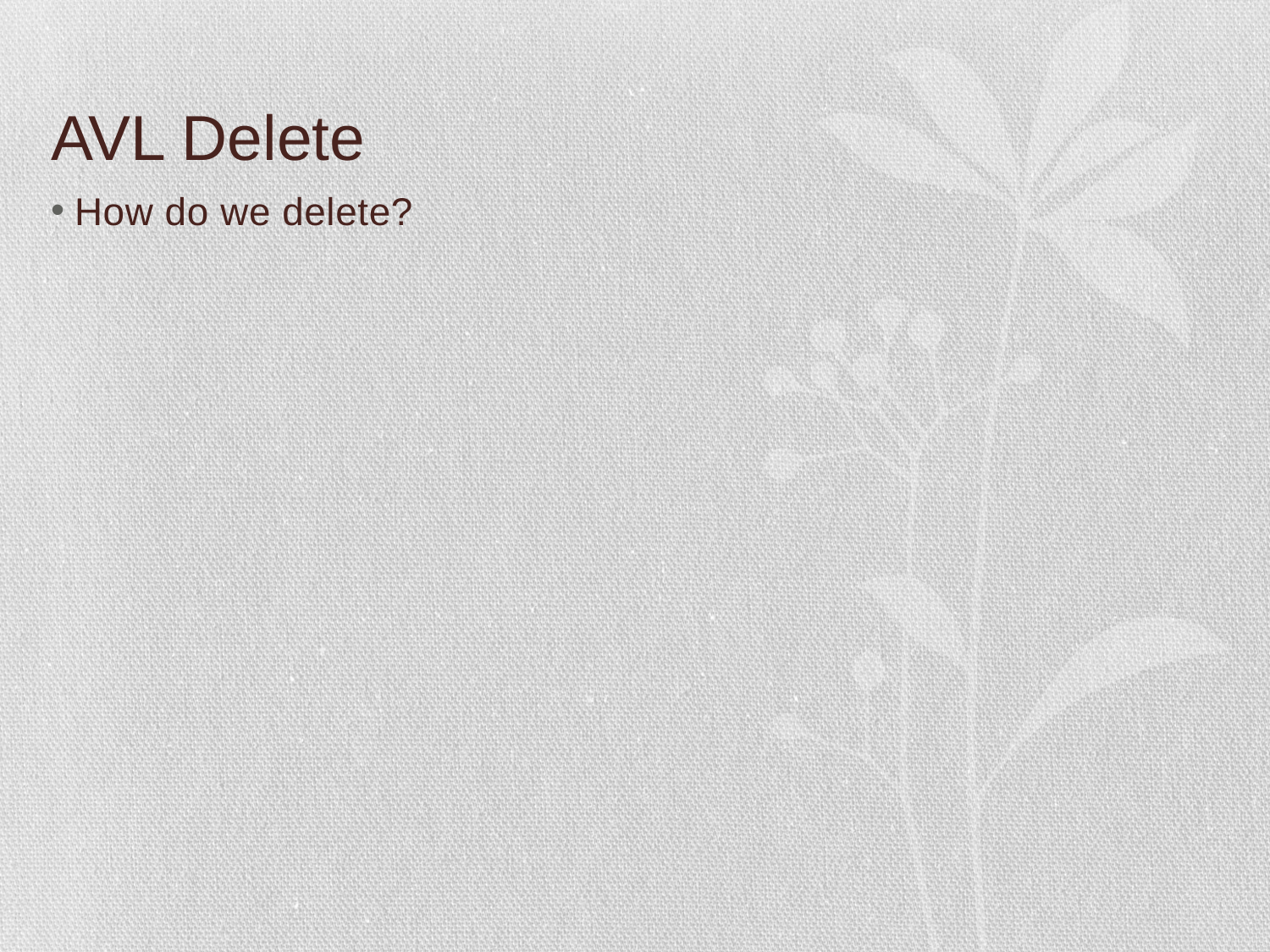

# AVL Delete
How do we delete?